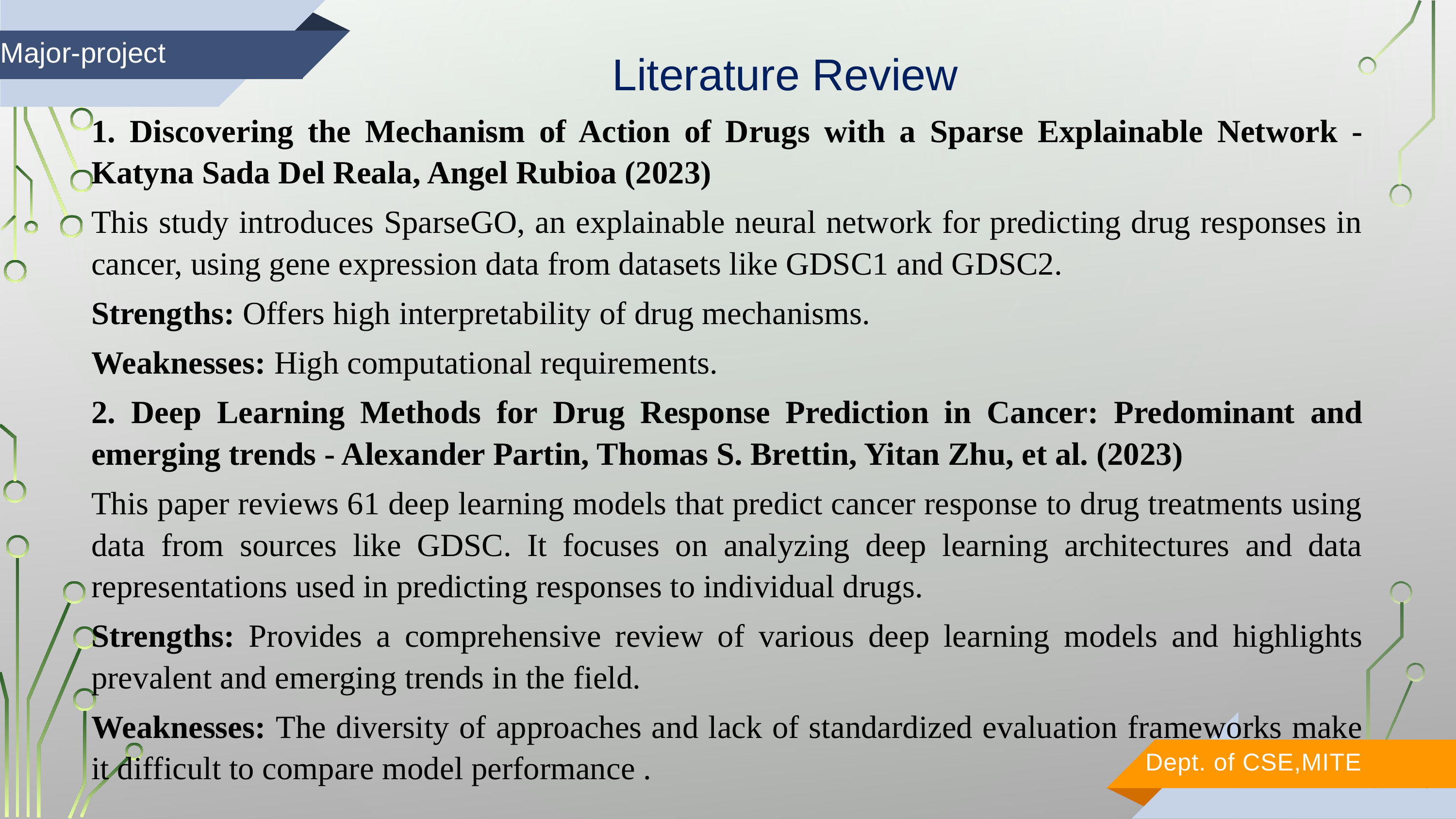

Literature Review

Major-project

1. Discovering the Mechanism of Action of Drugs with a Sparse Explainable Network - Katyna Sada Del Reala, Angel Rubioa (2023)
This study introduces SparseGO, an explainable neural network for predicting drug responses in cancer, using gene expression data from datasets like GDSC1 and GDSC2.
Strengths: Offers high interpretability of drug mechanisms.
Weaknesses: High computational requirements.
2. Deep Learning Methods for Drug Response Prediction in Cancer: Predominant and emerging trends - Alexander Partin, Thomas S. Brettin, Yitan Zhu, et al. (2023)
This paper reviews 61 deep learning models that predict cancer response to drug treatments using data from sources like GDSC. It focuses on analyzing deep learning architectures and data representations used in predicting responses to individual drugs.
Strengths: Provides a comprehensive review of various deep learning models and highlights prevalent and emerging trends in the field.
Weaknesses: The diversity of approaches and lack of standardized evaluation frameworks make it difficult to compare model performance .

Dept. of CSE,MITE